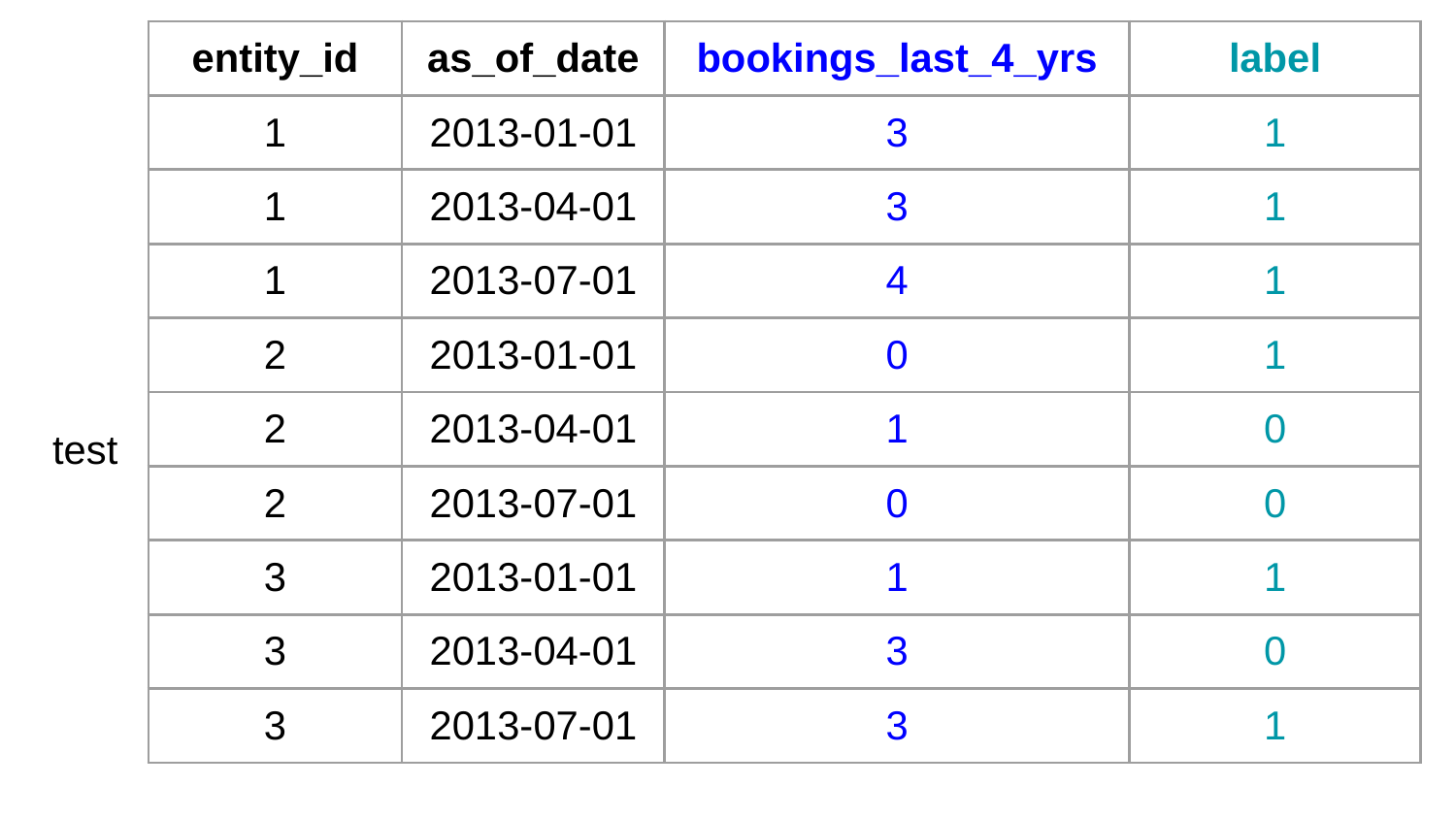

| entity\_id | as\_of\_date | bookings\_last\_4\_yrs | label |
| --- | --- | --- | --- |
| 1 | 2013-01-01 | 3 | 1 |
| 1 | 2013-04-01 | 3 | 1 |
| 1 | 2013-07-01 | 4 | 1 |
| 2 | 2013-01-01 | 0 | 1 |
| 2 | 2013-04-01 | 1 | 0 |
| 2 | 2013-07-01 | 0 | 0 |
| 3 | 2013-01-01 | 1 | 1 |
| 3 | 2013-04-01 | 3 | 0 |
| 3 | 2013-07-01 | 3 | 1 |
test